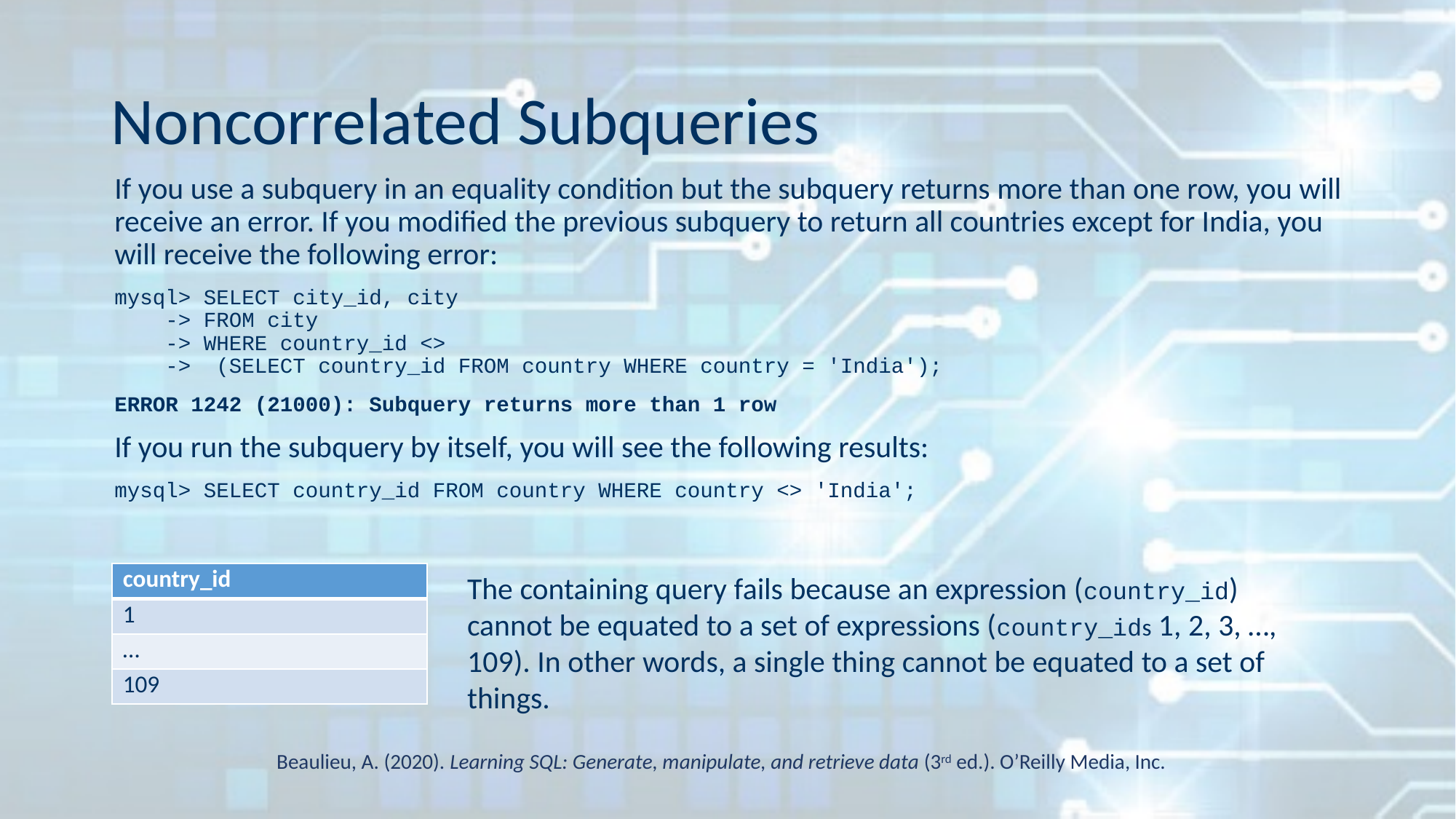

# Noncorrelated Subqueries
If you use a subquery in an equality condition but the subquery returns more than one row, you will receive an error. If you modified the previous subquery to return all countries except for India, you will receive the following error:
mysql> SELECT city_id, city
    -> FROM city
    -> WHERE country_id <>
    ->  (SELECT country_id FROM country WHERE country = 'India');
ERROR 1242 (21000): Subquery returns more than 1 row
If you run the subquery by itself, you will see the following results:
mysql> SELECT country_id FROM country WHERE country <> 'India';

| country\_id |
| --- |
| 1 |
| … |
| 109 |
The containing query fails because an expression (country_id) cannot be equated to a set of expressions (country_ids 1, 2, 3, …, 109). In other words, a single thing cannot be equated to a set of things.